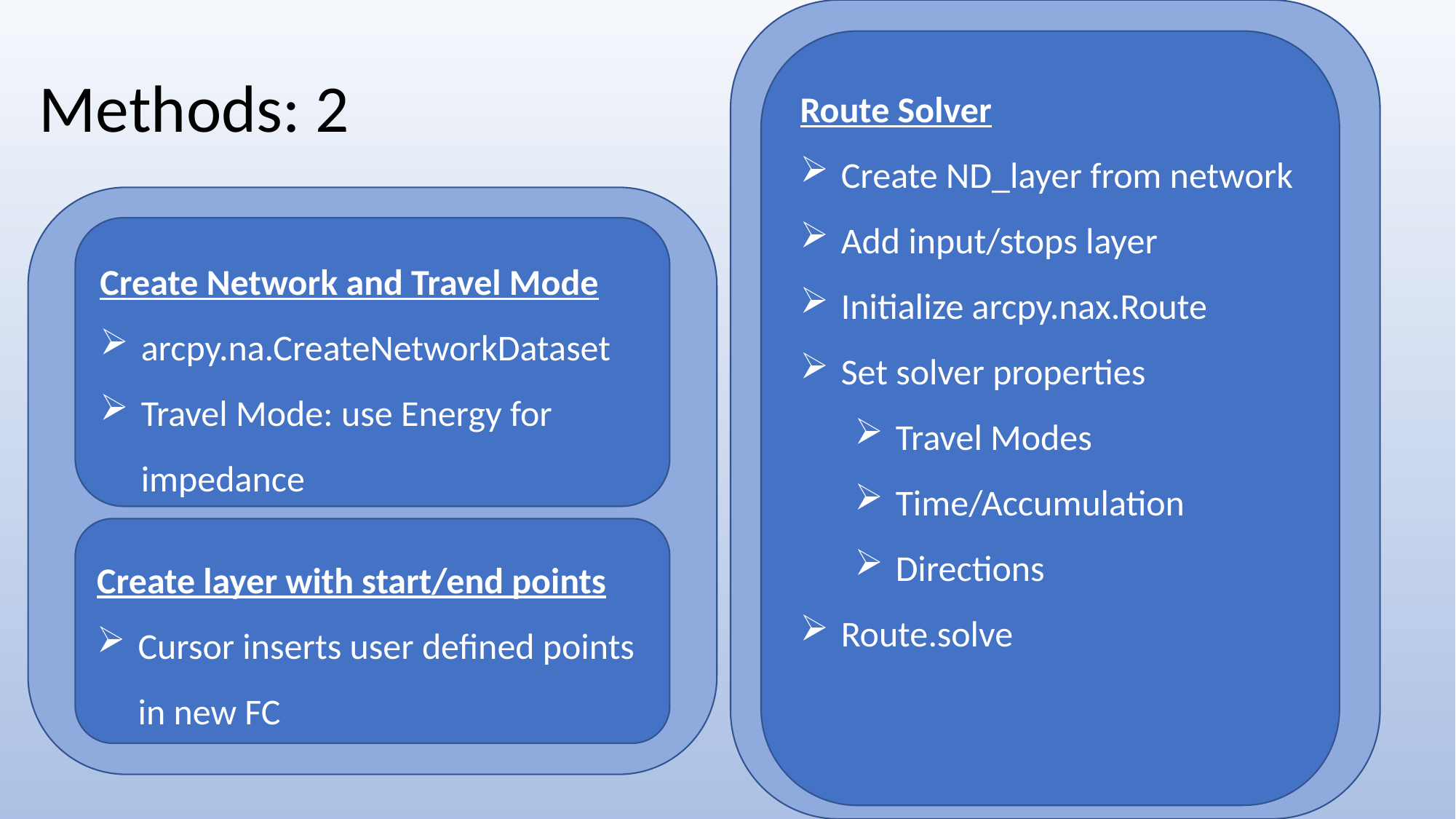

Solver
# Methods: 2
Route Solver
Create ND_layer from network
Add input/stops layer
Initialize arcpy.nax.Route
Set solver properties
Travel Modes
Time/Accumulation
Directions
Route.solve

Solver
Create Network and Travel Mode
arcpy.na.CreateNetworkDataset
Travel Mode: use Energy for impedance
Create layer with start/end points
Cursor inserts user defined points in new FC